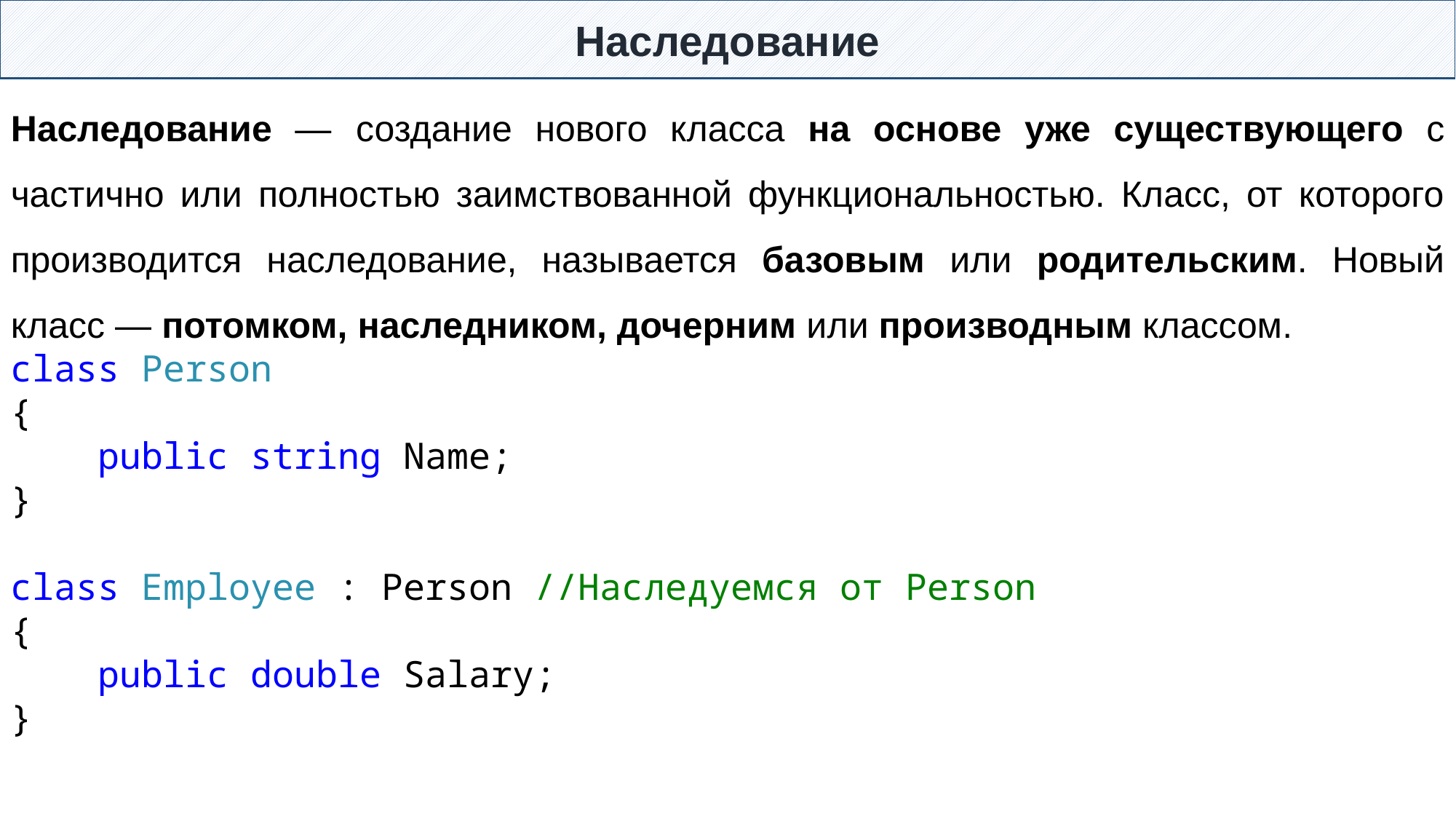

Наследование
Наследование — создание нового класса на основе уже существующего с частично или полностью заимствованной функциональностью. Класс, от которого производится наследование, называется базовым или родительским. Новый класс — потомком, наследником, дочерним или производным классом.
class Person
{
    public string Name;
}

class Employee : Person //Наследуемся от Person
{
    public double Salary;
}